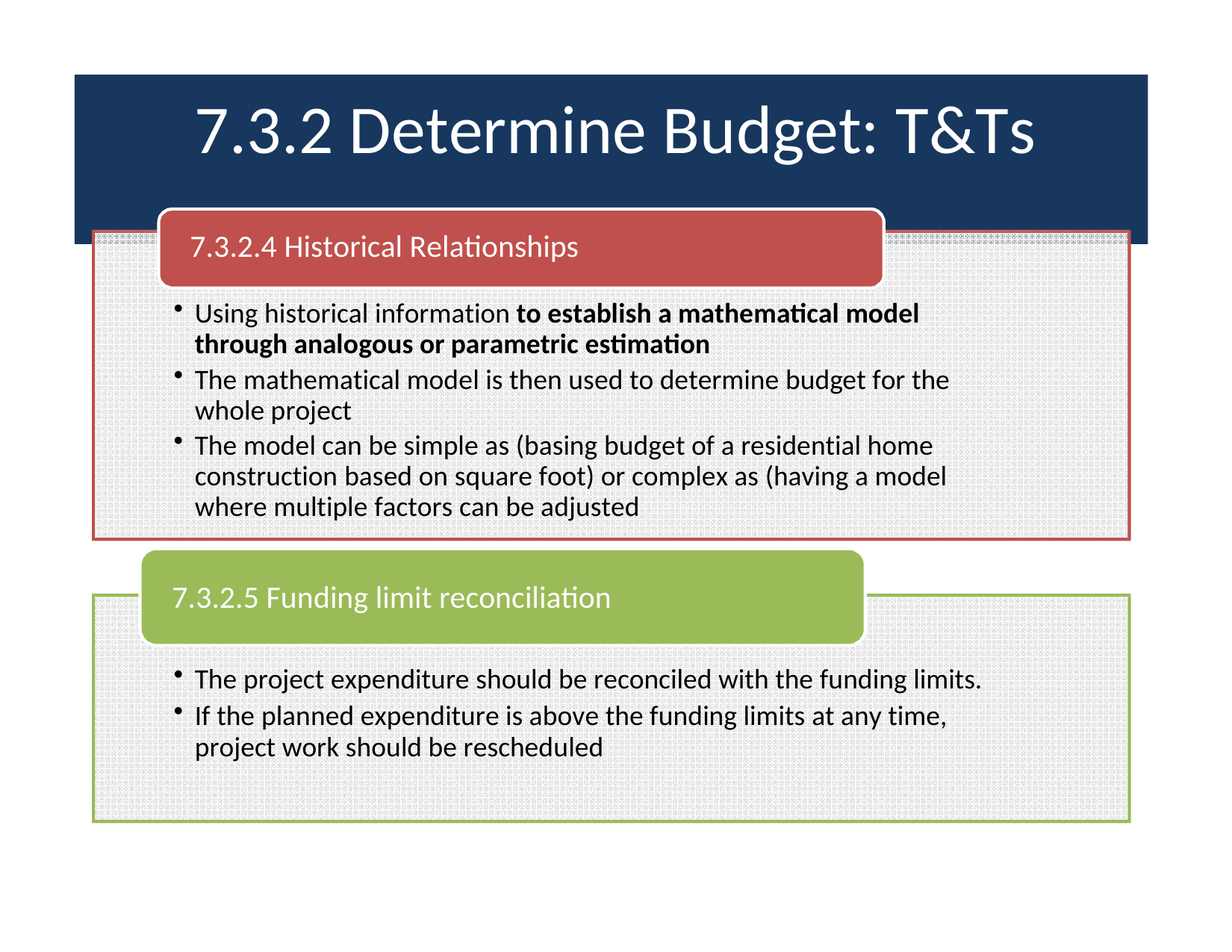

# 7.3.2 Determine Budget: T&Ts

7.3.2.4 Historical Relationships

Using historical information to establish a mathematical model through analogous or parametric estimation
The mathematical model is then used to determine budget for the whole project
The model can be simple as (basing budget of a residential home construction based on square foot) or complex as (having a model where multiple factors can be adjusted

7.3.2.5 Funding limit reconciliation

The project expenditure should be reconciled with the funding limits.
If the planned expenditure is above the funding limits at any time, project work should be rescheduled